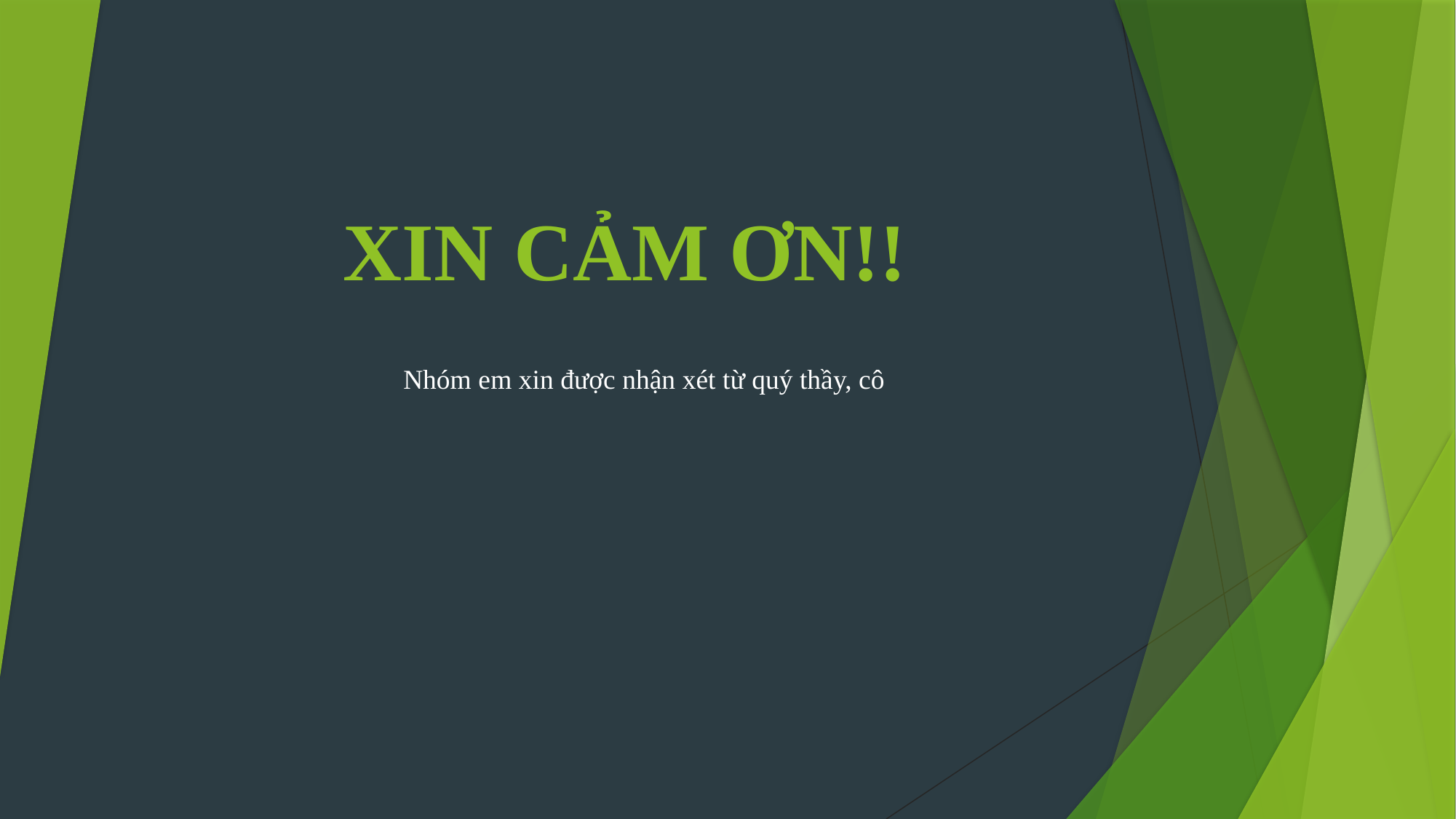

# XIN CẢM ƠN!!
Nhóm em xin được nhận xét từ quý thầy, cô